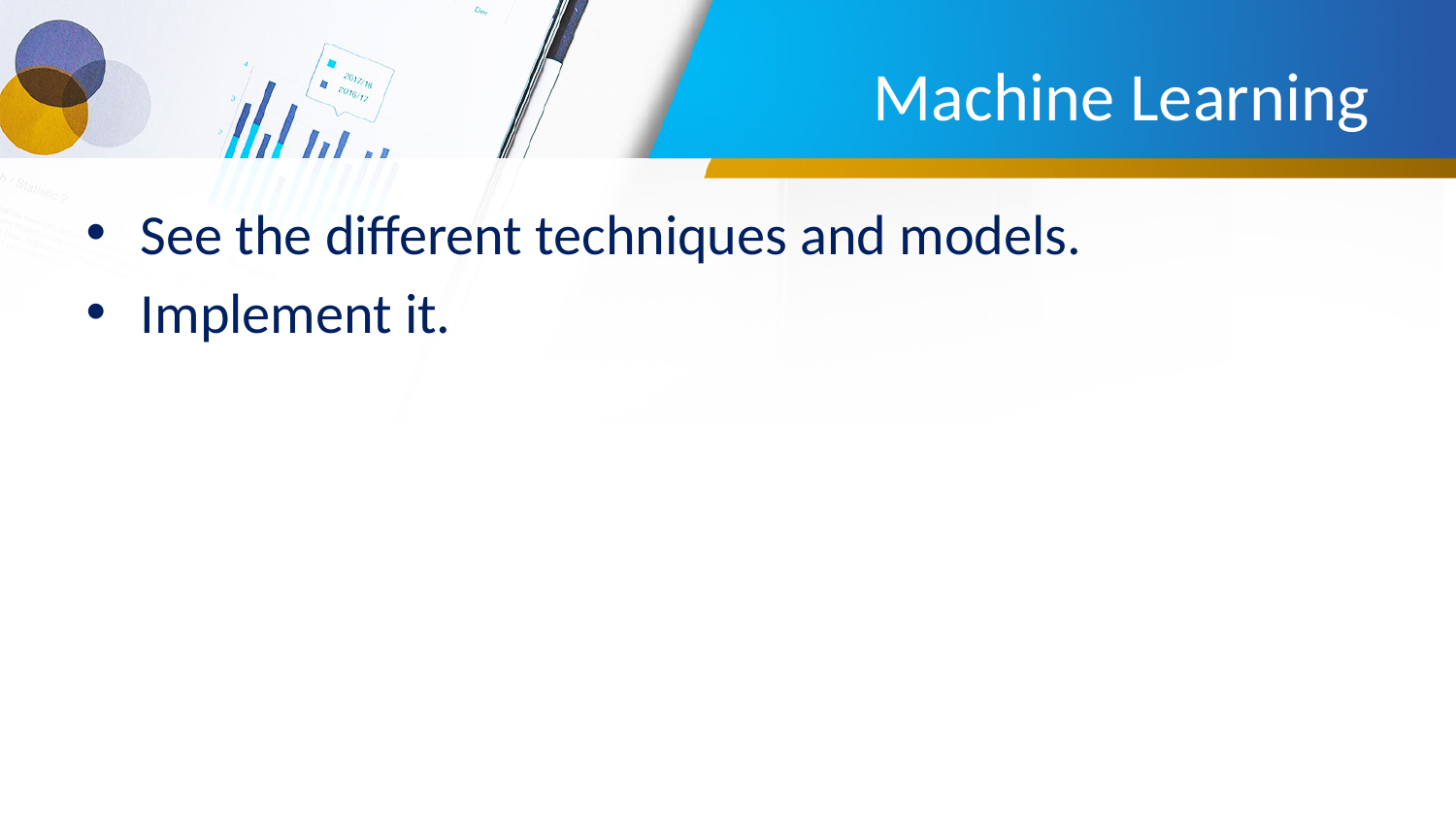

# Machine Learning
See the different techniques and models.
Implement it.